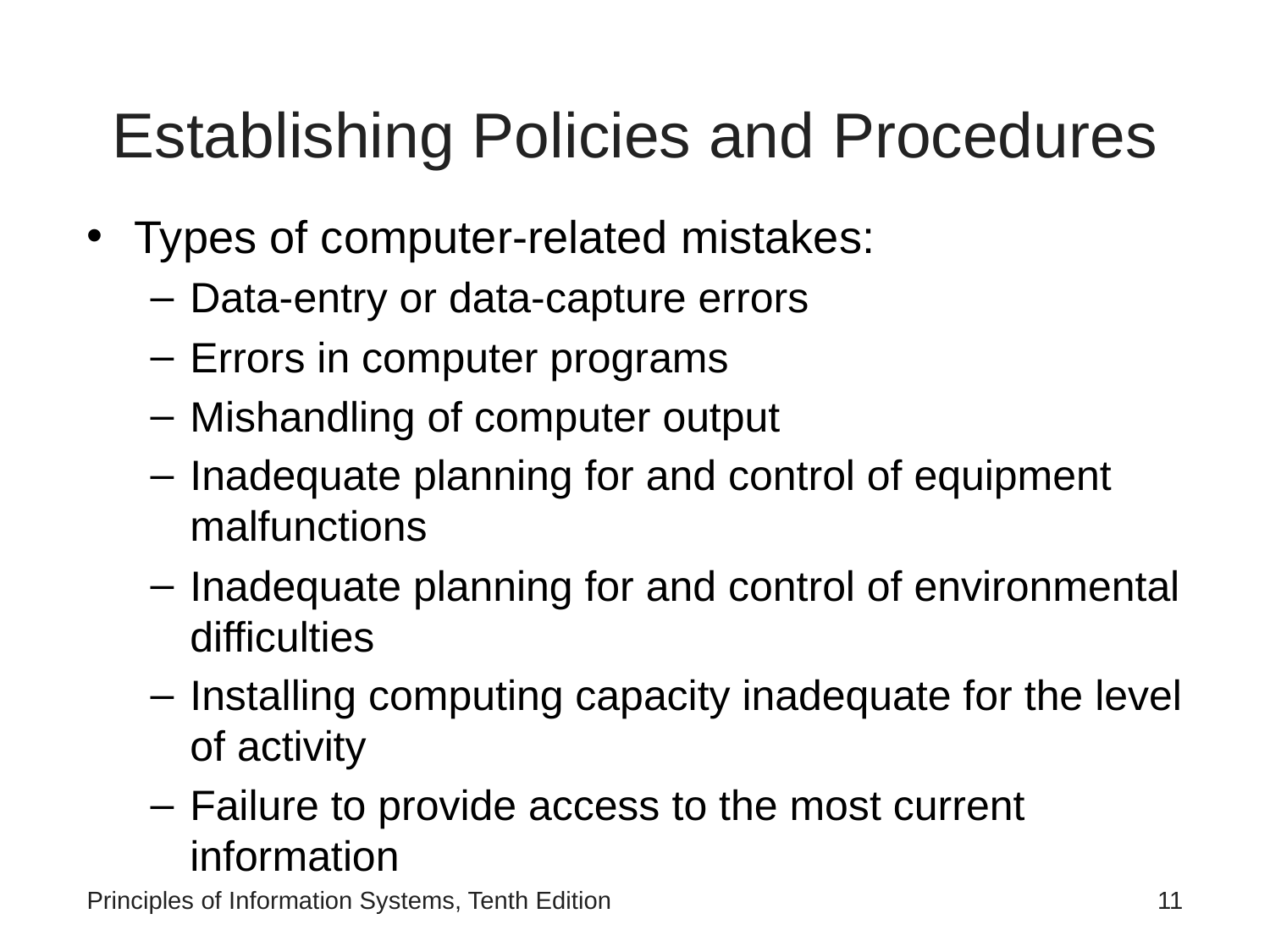

# Establishing Policies and Procedures
Types of computer-related mistakes:
Data-entry or data-capture errors
Errors in computer programs
Mishandling of computer output
Inadequate planning for and control of equipment malfunctions
Inadequate planning for and control of environmental difficulties
Installing computing capacity inadequate for the level of activity
Failure to provide access to the most current information
Principles of Information Systems, Tenth Edition
Principles of Information Systems, Tenth Edition
11
11